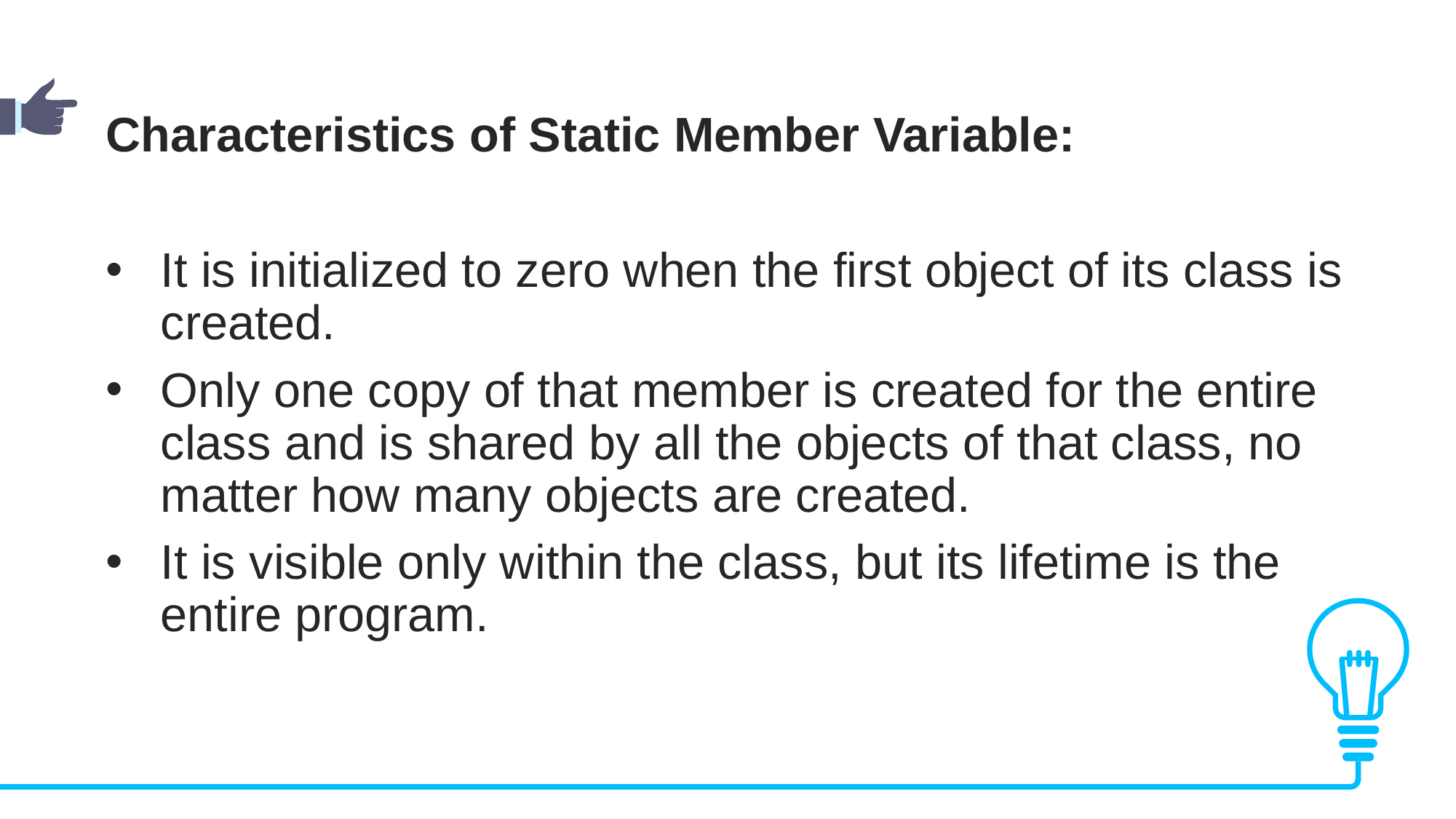

Characteristics of Static Member Variable:

It is initialized to zero when the first object of its class is created.
Only one copy of that member is created for the entire class and is shared by all the objects of that class, no matter how many objects are created.
It is visible only within the class, but its lifetime is the entire program.